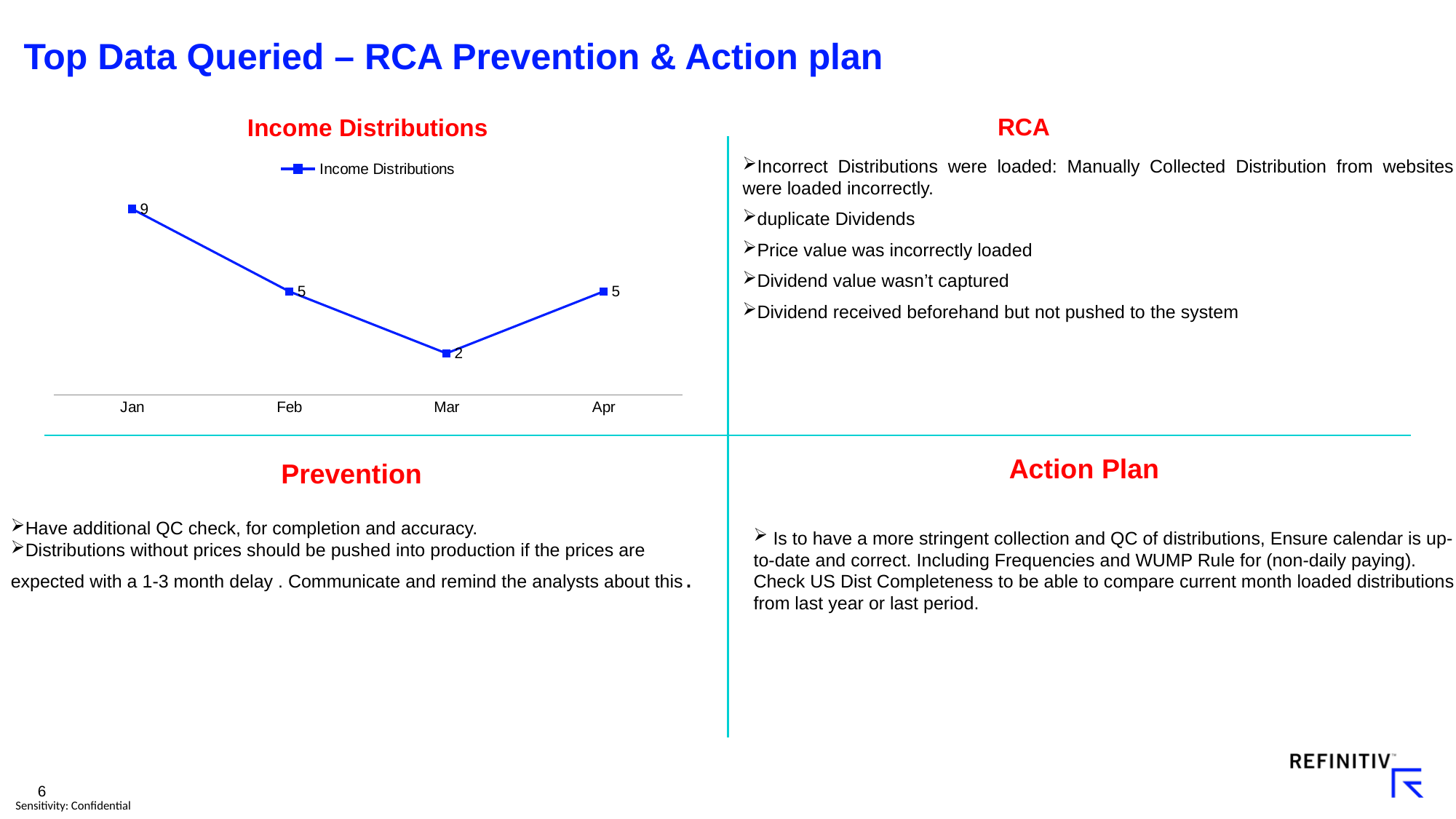

# Top Data Queried – RCA Prevention & Action plan

### Chart: Income Distributions

| Category | Income Distributions |
|---|---|
| Jan | 9.0 |
| Feb | 5.0 |
| Mar | 2.0 |
| Apr | 5.0 |
RCA
Incorrect Distributions were loaded: Manually Collected Distribution from websites were loaded incorrectly.
duplicate Dividends
Price value was incorrectly loaded
Dividend value wasn’t captured
Dividend received beforehand but not pushed to the system

Action Plan
Prevention
Have additional QC check, for completion and accuracy.
Distributions without prices should be pushed into production if the prices are expected with a 1-3 month delay . Communicate and remind the analysts about this.
 Is to have a more stringent collection and QC of distributions, Ensure calendar is up-to-date and correct. Including Frequencies and WUMP Rule for (non-daily paying). Check US Dist Completeness to be able to compare current month loaded distributions from last year or last period.